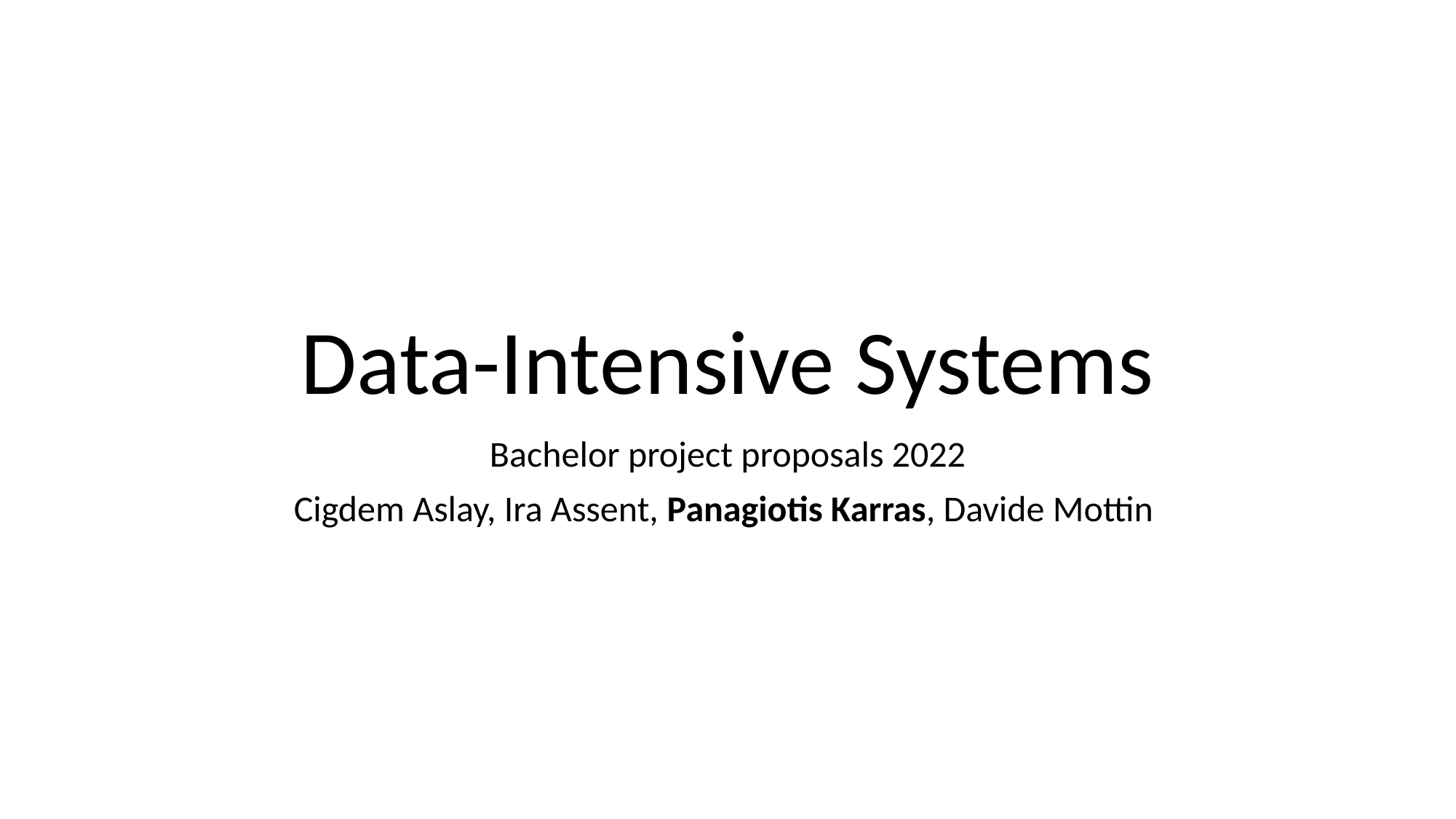

# Data-Intensive Systems
Bachelor project proposals 2022
Cigdem Aslay, Ira Assent, Panagiotis Karras, Davide Mottin